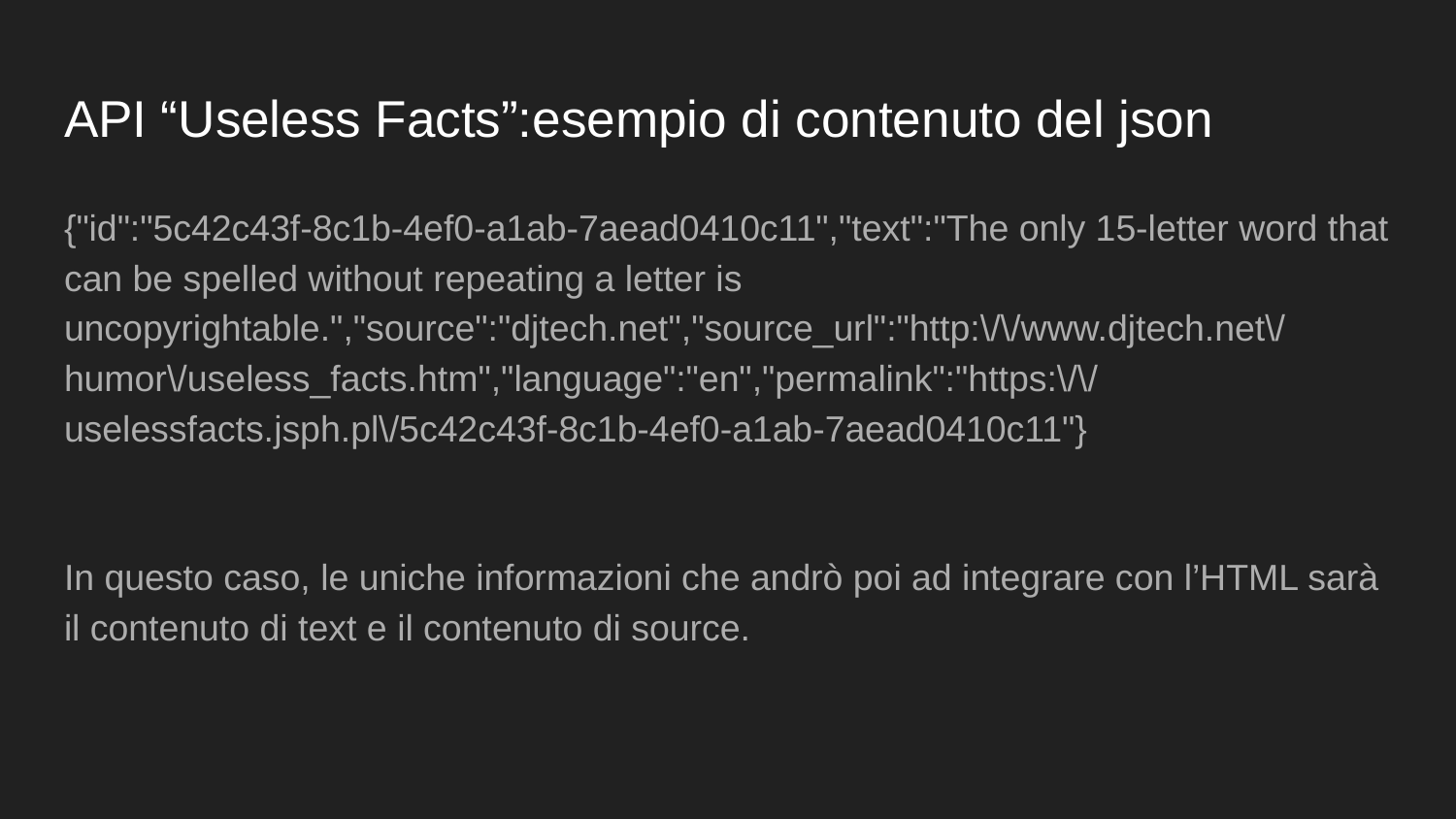

# API “Useless Facts”:esempio di contenuto del json
{"id":"5c42c43f-8c1b-4ef0-a1ab-7aead0410c11","text":"The only 15-letter word that can be spelled without repeating a letter is uncopyrightable.","source":"djtech.net","source_url":"http:\/\/www.djtech.net\/humor\/useless_facts.htm","language":"en","permalink":"https:\/\/uselessfacts.jsph.pl\/5c42c43f-8c1b-4ef0-a1ab-7aead0410c11"}

In questo caso, le uniche informazioni che andrò poi ad integrare con l’HTML sarà il contenuto di text e il contenuto di source.